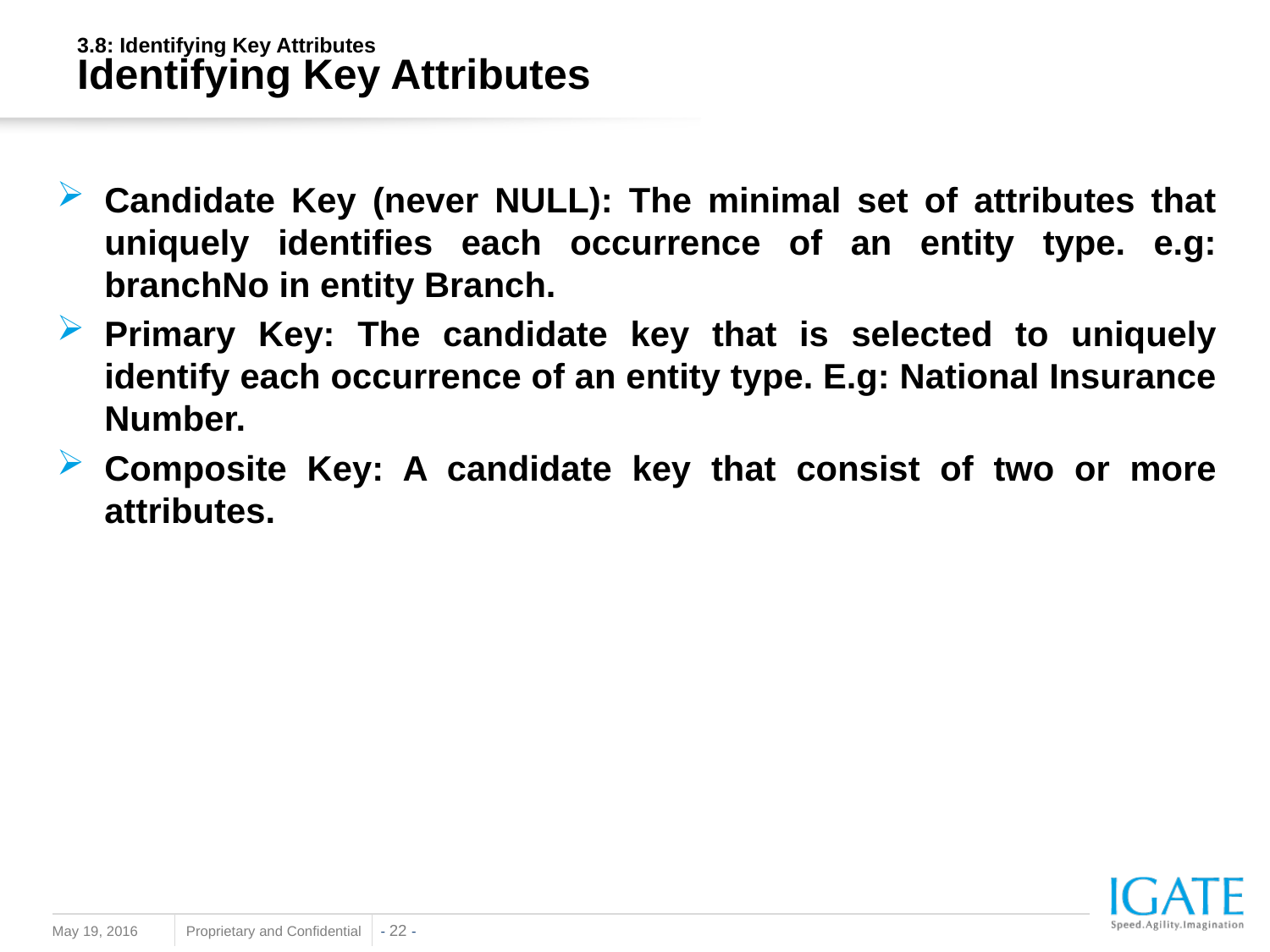

3.8: Identifying Key Attributes
Identifying Key Attributes

Candidate Key (never NULL): The minimal set of attributes that uniquely identifies each occurrence of an entity type. e.g: branchNo in entity Branch.
Primary Key: The candidate key that is selected to uniquely identify each occurrence of an entity type. E.g: National Insurance Number.
Composite Key: A candidate key that consist of two or more attributes.